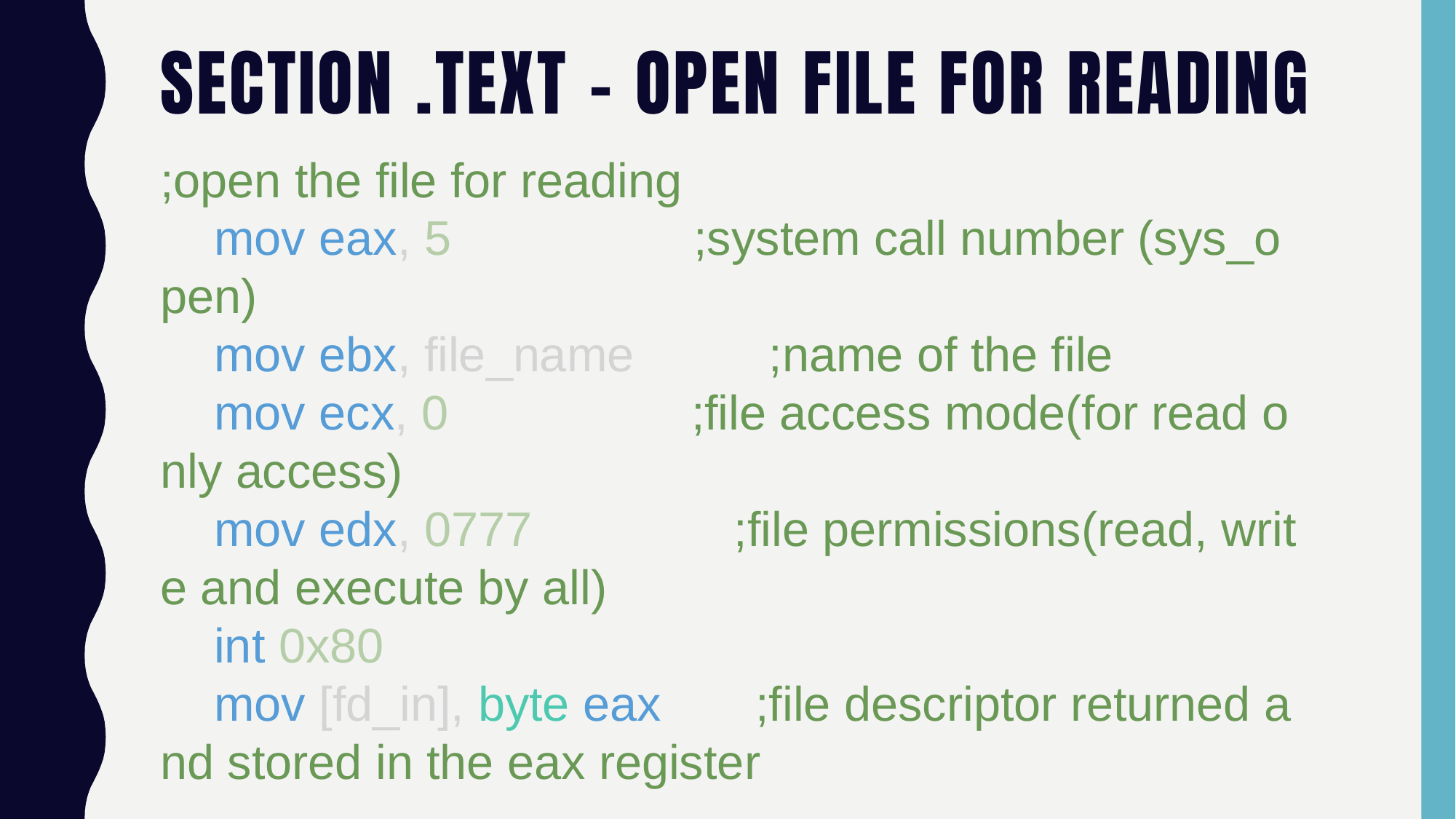

# SECTION .text – OPEN FILE FOR READING
;open the file for reading
    mov eax, 5                  ;system call number (sys_open)
    mov ebx, file_name          ;name of the file
    mov ecx, 0                  ;file access mode(for read only access)
    mov edx, 0777               ;file permissions(read, write and execute by all)
    int 0x80
    mov [fd_in], byte eax       ;file descriptor returned and stored in the eax register